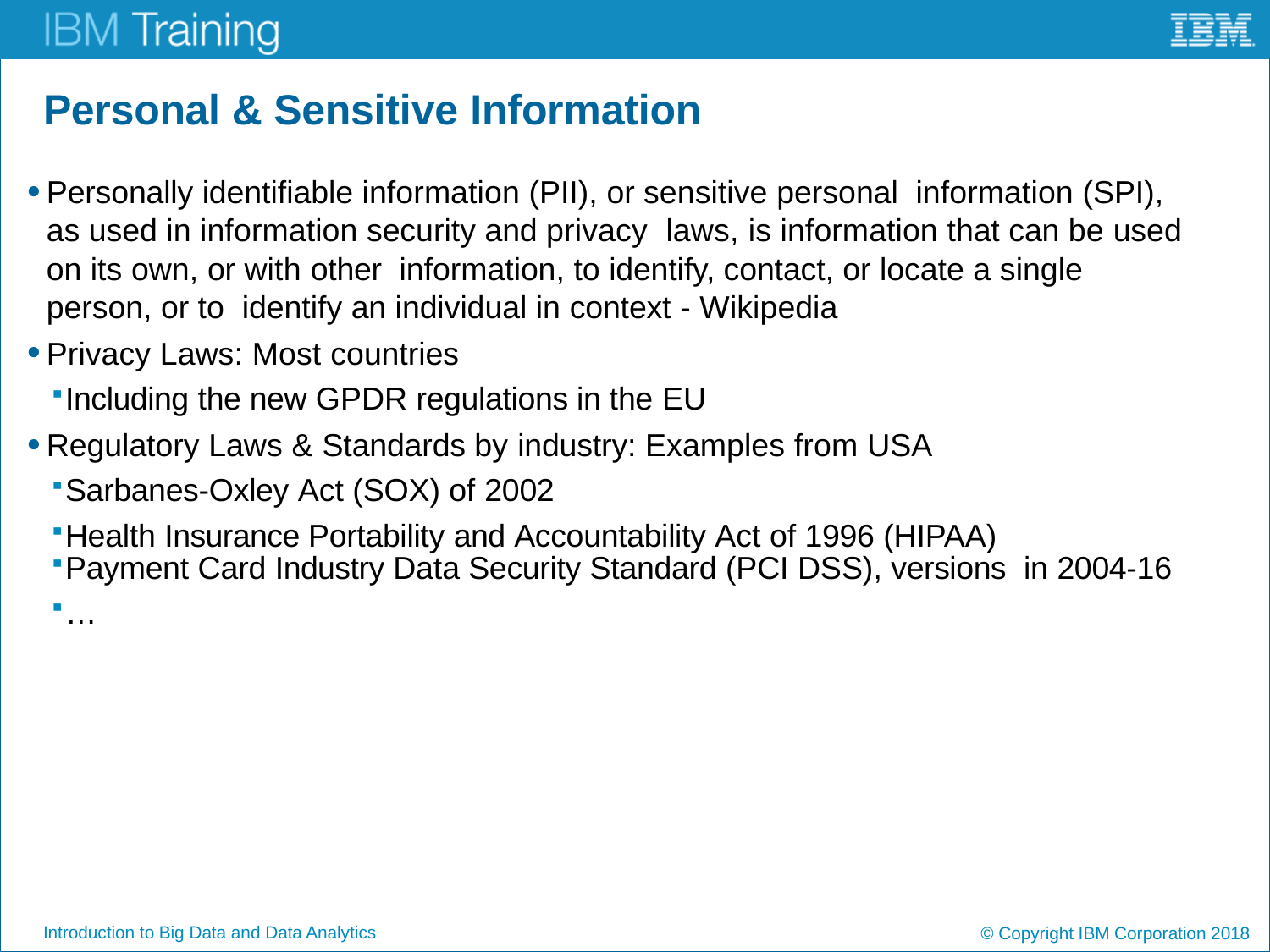

# Personal & Sensitive Information
Personally identifiable information (PII), or sensitive personal  information (SPI), as used in information security and privacy  laws, is information that can be used on its own, or with other  information, to identify, contact, or locate a single person, or to  identify an individual in context - Wikipedia
Privacy Laws: Most countries
Including the new GPDR regulations in the EU
Regulatory Laws & Standards by industry: Examples from USA
Sarbanes-Oxley Act (SOX) of 2002
Health Insurance Portability and Accountability Act of 1996 (HIPAA)
Payment Card Industry Data Security Standard (PCI DSS), versions  in 2004-16
…